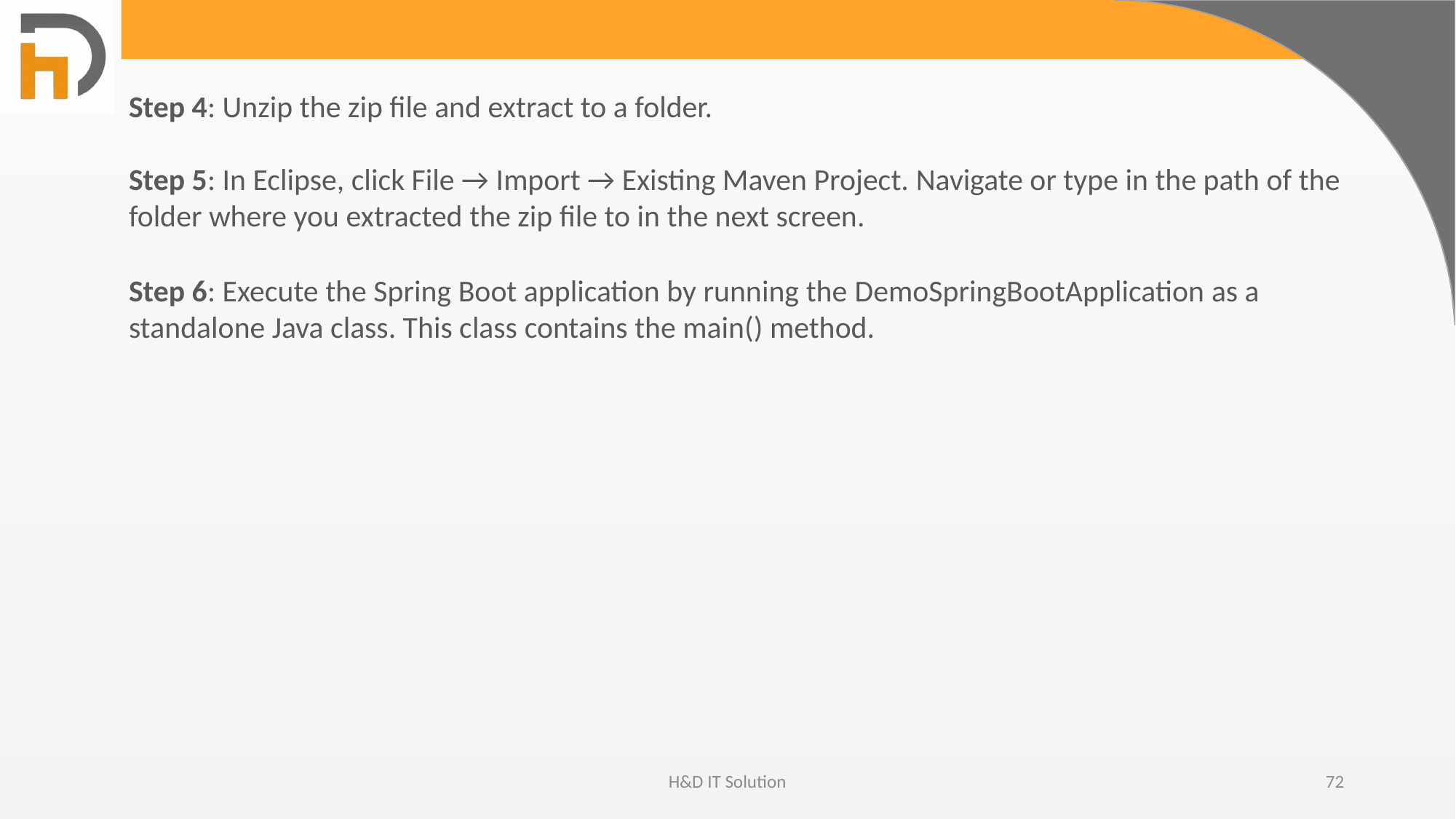

Step 4: Unzip the zip file and extract to a folder.

Step 5: In Eclipse, click File → Import → Existing Maven Project. Navigate or type in the path of the folder where you extracted the zip file to in the next screen.
Step 6: Execute the Spring Boot application by running the DemoSpringBootApplication as a standalone Java class. This class contains the main() method.
H&D IT Solution
72